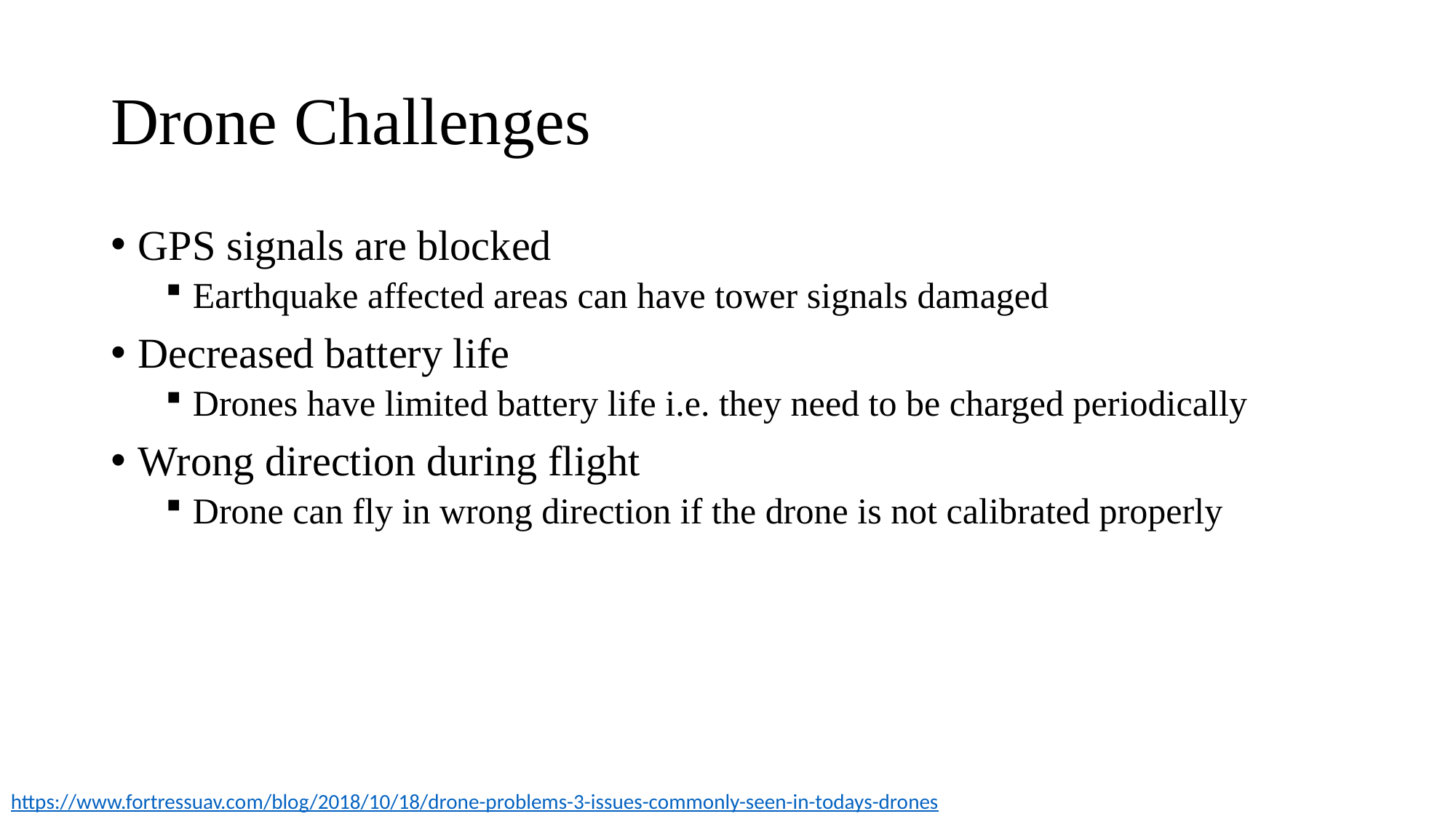

# Drone Challenges
GPS signals are blocked
Earthquake affected areas can have tower signals damaged
Decreased battery life
Drones have limited battery life i.e. they need to be charged periodically
Wrong direction during flight
Drone can fly in wrong direction if the drone is not calibrated properly
https://www.fortressuav.com/blog/2018/10/18/drone-problems-3-issues-commonly-seen-in-todays-drones